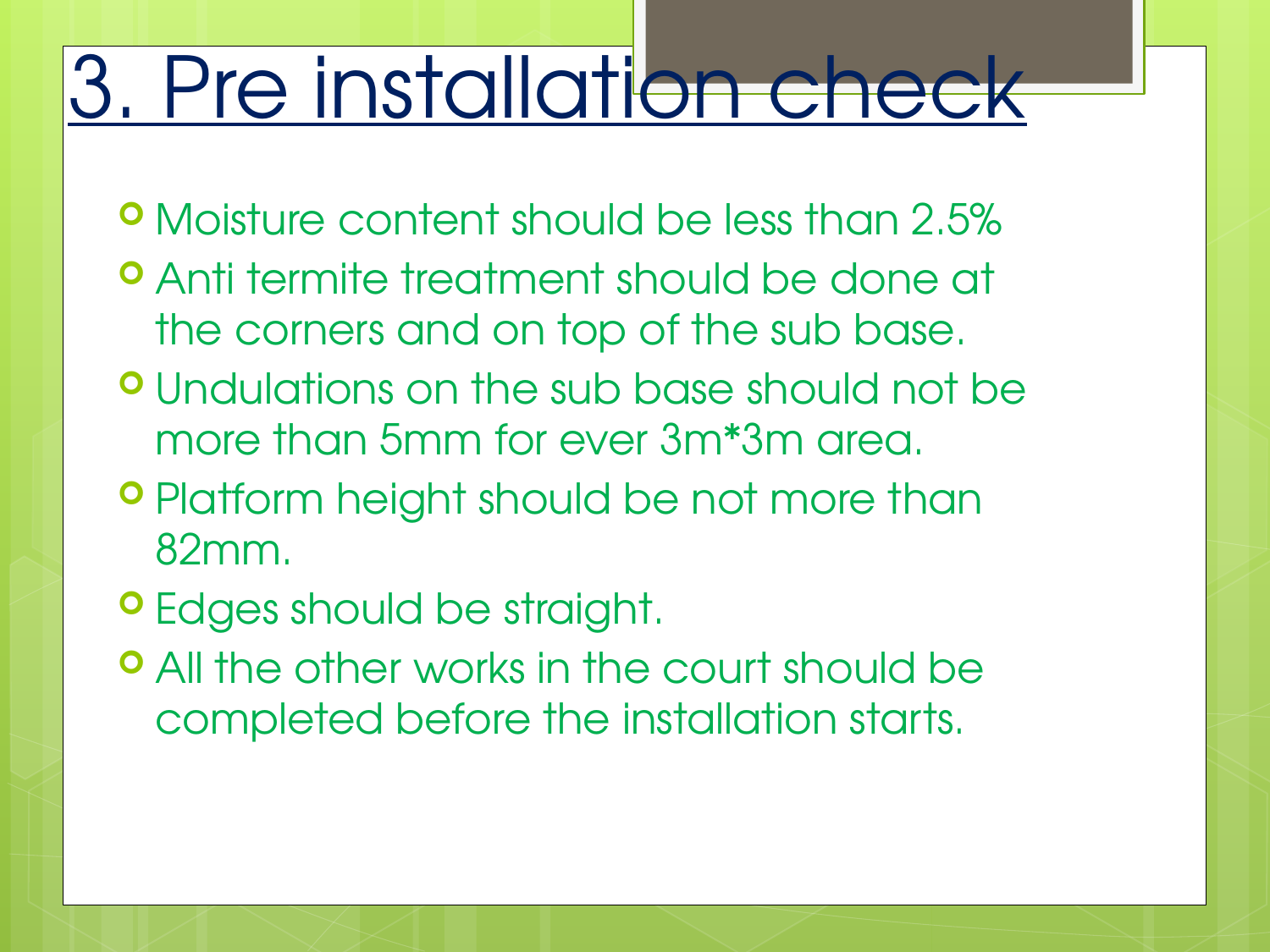

# 3. Pre installation check
Moisture content should be less than 2.5%
Anti termite treatment should be done at the corners and on top of the sub base.
Undulations on the sub base should not be more than 5mm for ever 3m*3m area.
Platform height should be not more than 82mm.
Edges should be straight.
All the other works in the court should be completed before the installation starts.